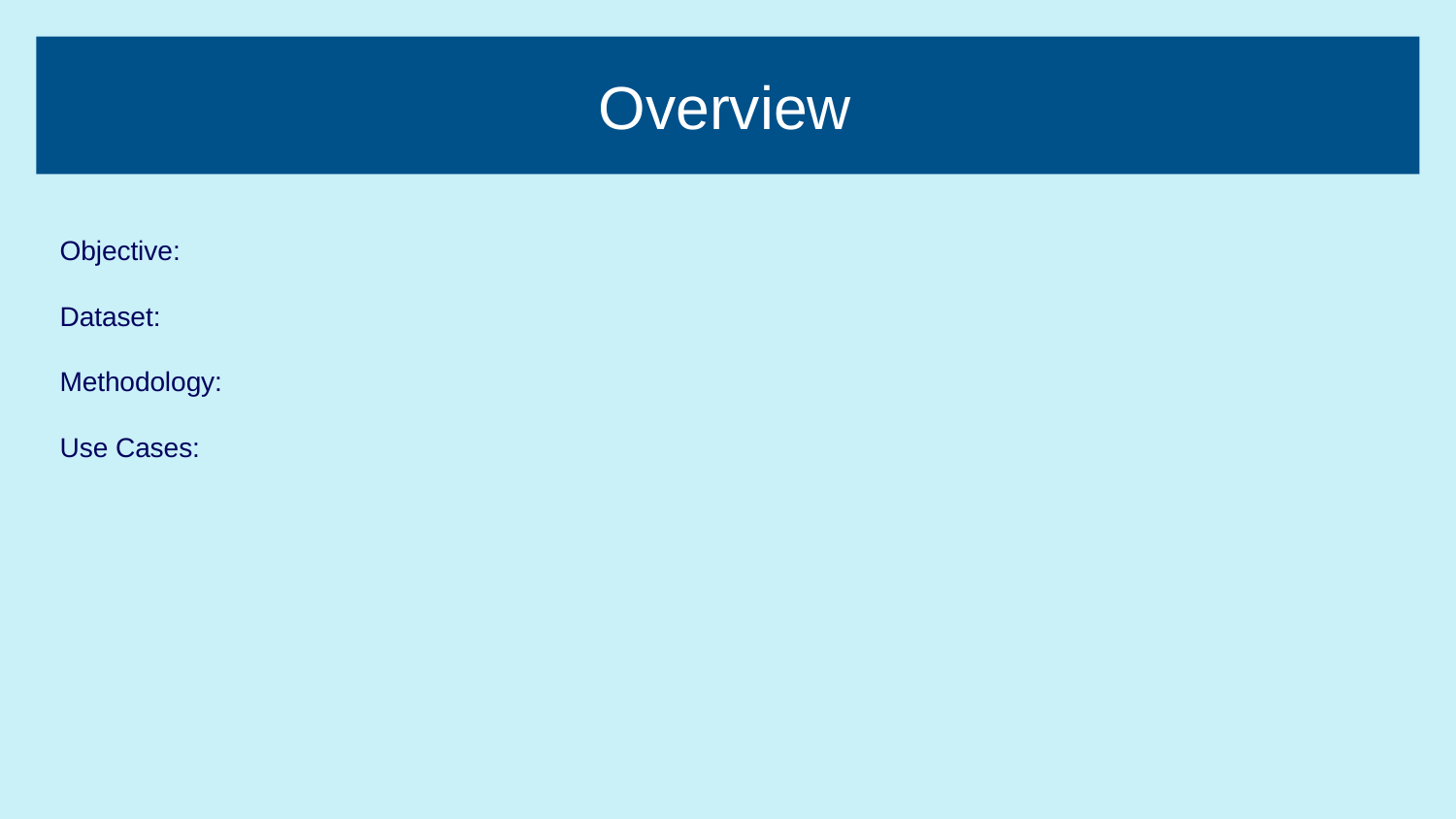

# Overview
Objective:

Dataset:

Methodology:

Use Cases: